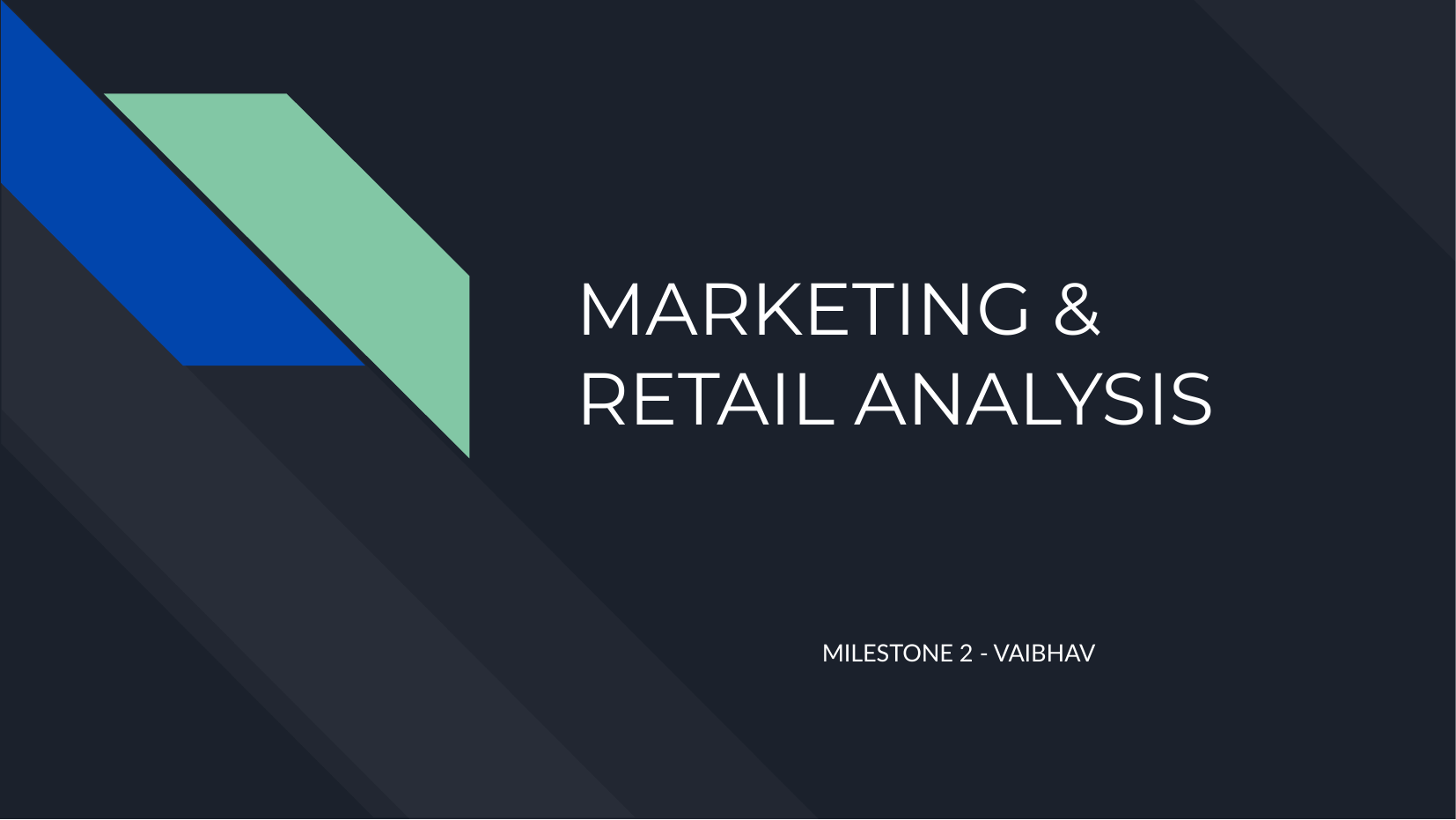

MARKETING & RETAIL ANALYSIS
MILESTONE 2 - VAIBHAV